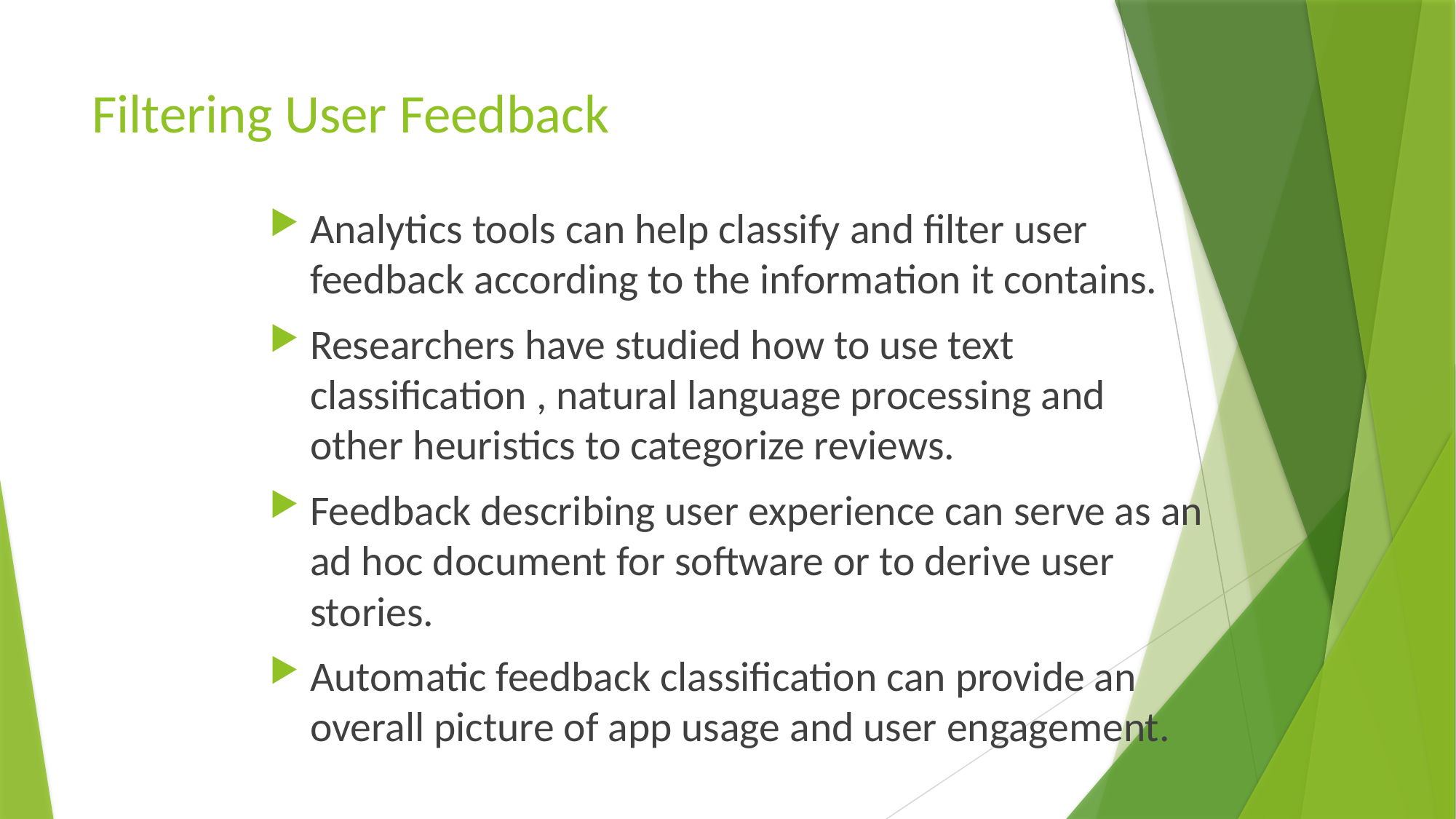

# Filtering User Feedback
Analytics tools can help classify and filter user feedback according to the information it contains.
Researchers have studied how to use text classification , natural language processing and other heuristics to categorize reviews.
Feedback describing user experience can serve as an ad hoc document for software or to derive user stories.
Automatic feedback classification can provide an overall picture of app usage and user engagement.